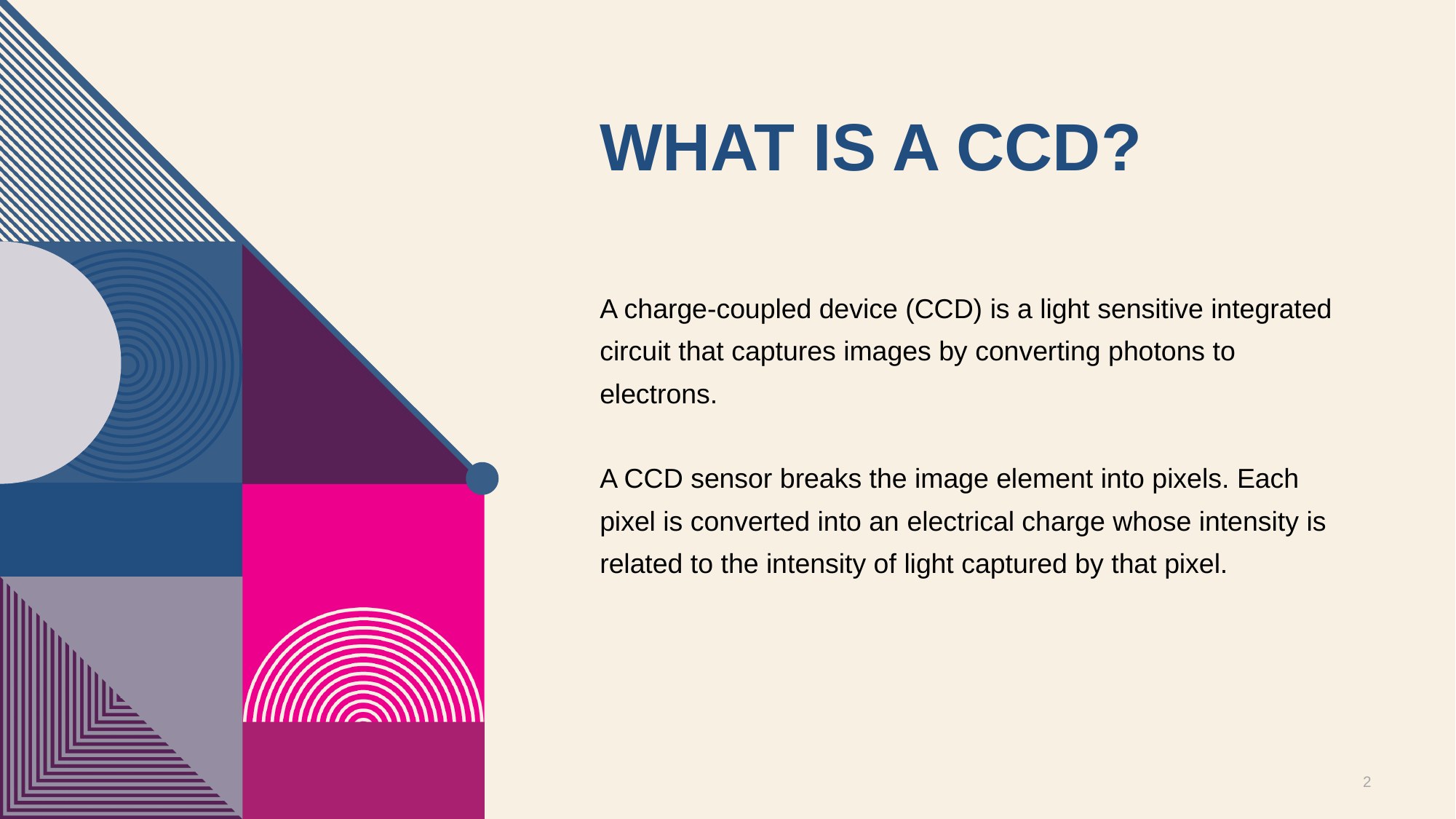

# What is a CCD?
A charge-coupled device (CCD) is a light sensitive integrated circuit that captures images by converting photons to electrons.

A CCD sensor breaks the image element into pixels. Each pixel is converted into an electrical charge whose intensity is related to the intensity of light captured by that pixel.
2